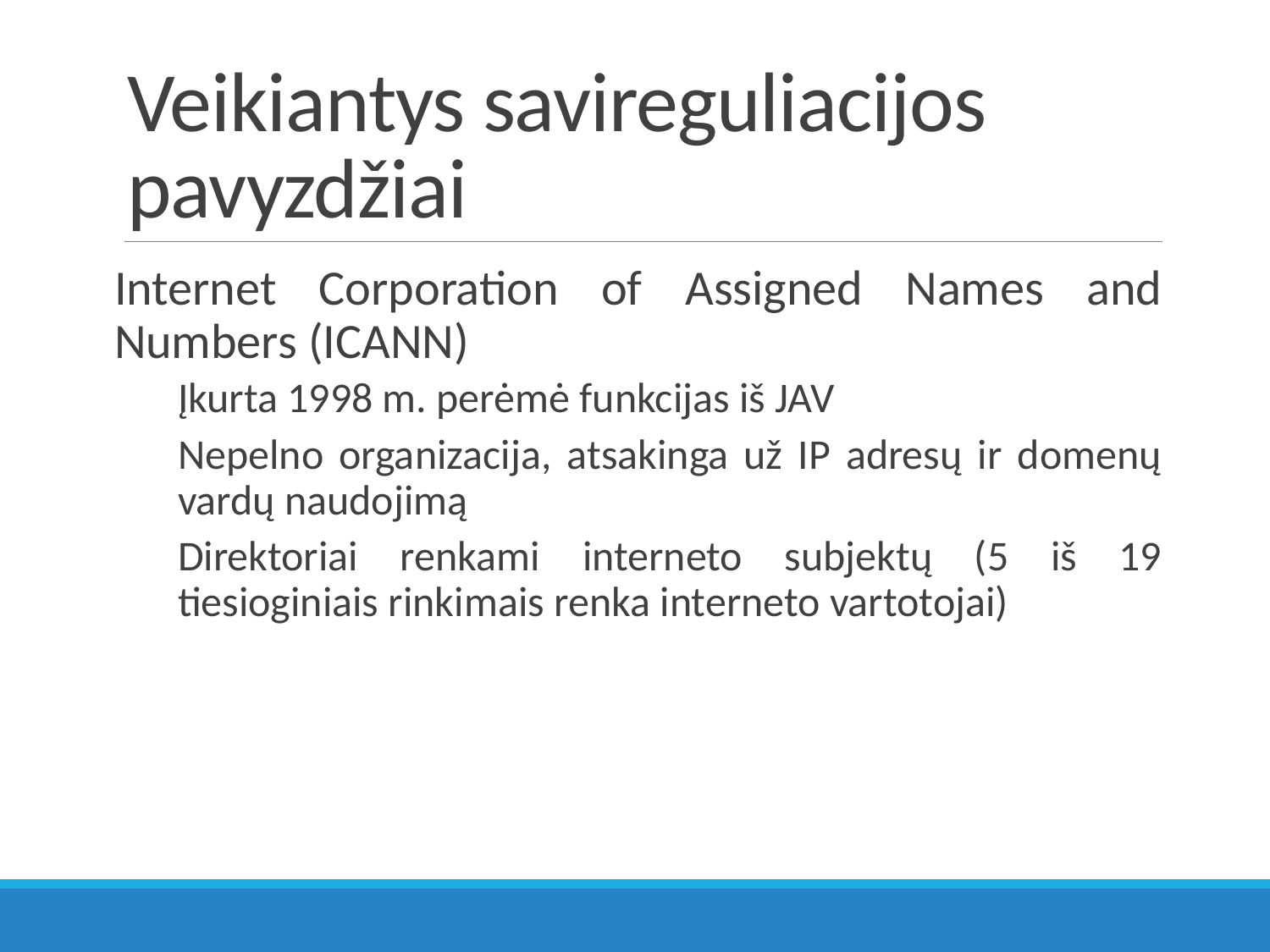

# Veikiantys savireguliacijos pavyzdžiai
Internet Corporation of Assigned Names and Numbers (ICANN)
Įkurta 1998 m. perėmė funkcijas iš JAV
Nepelno organizacija, atsakinga už IP adresų ir domenų vardų naudojimą
Direktoriai renkami interneto subjektų (5 iš 19 tiesioginiais rinkimais renka interneto vartotojai)